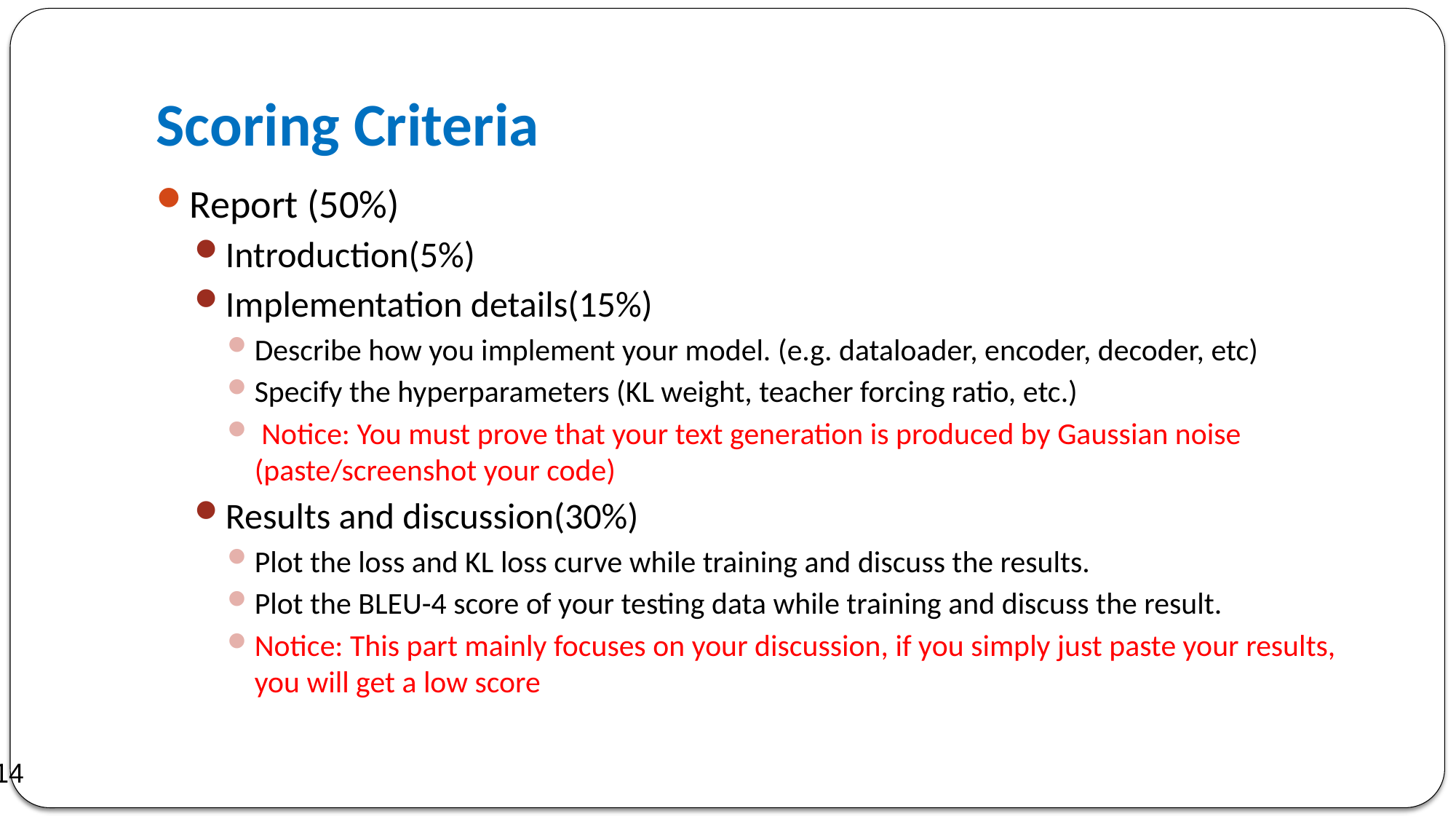

# Scoring Criteria
Report (50%)
Introduction(5%)
Implementation details(15%)
Describe how you implement your model. (e.g. dataloader, encoder, decoder, etc)
Specify the hyperparameters (KL weight, teacher forcing ratio, etc.)
 Notice: You must prove that your text generation is produced by Gaussian noise (paste/screenshot your code)
Results and discussion(30%)
Plot the loss and KL loss curve while training and discuss the results.
Plot the BLEU-4 score of your testing data while training and discuss the result.
Notice: This part mainly focuses on your discussion, if you simply just paste your results, you will get a low score